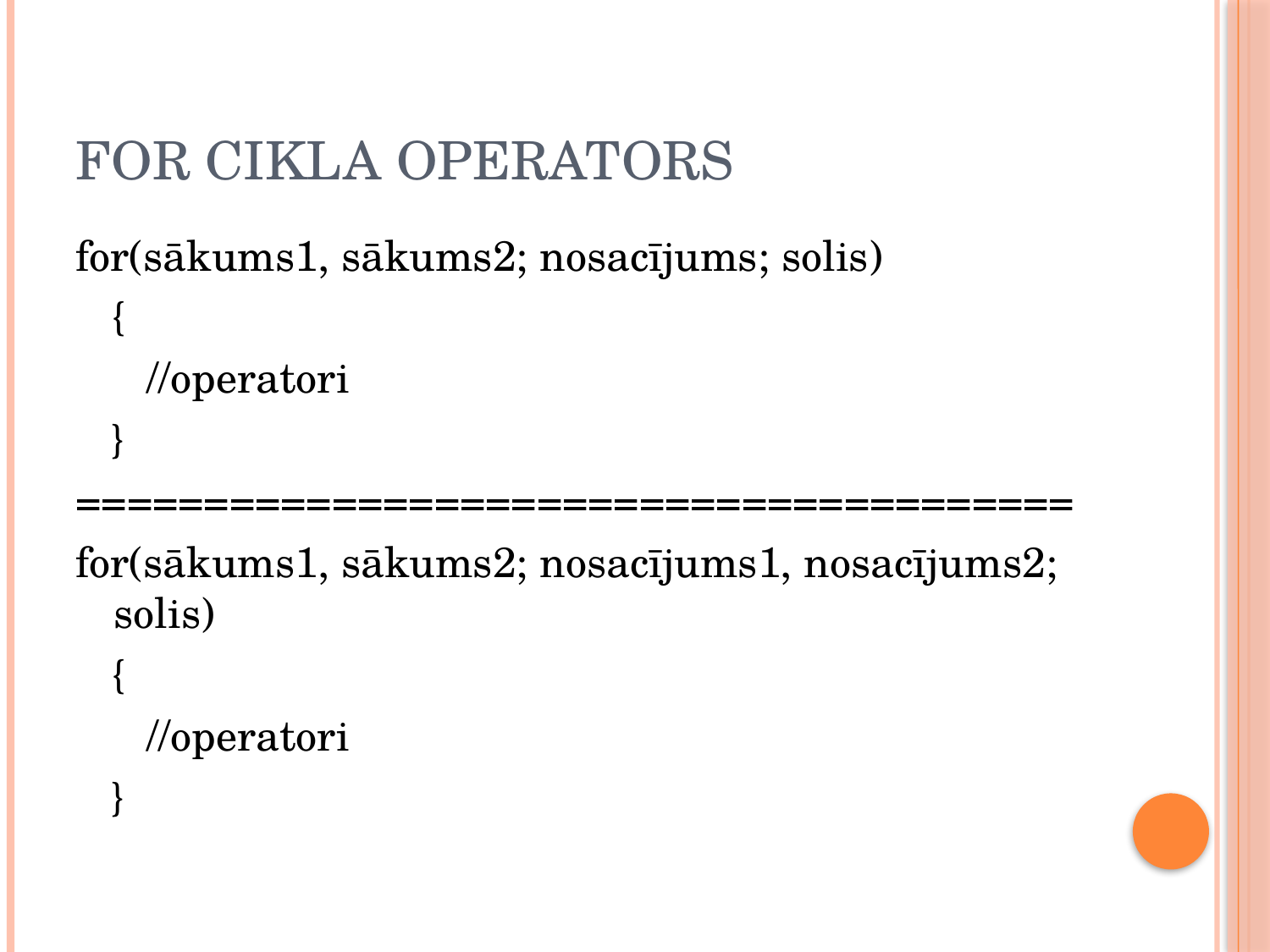

# For cikla operators
for(sākums1, sākums2; nosacījums; solis)
   {
      //operatori
   }
=======================================
for(sākums1, sākums2; nosacījums1, nosacījums2; solis)
   {
      //operatori
   }